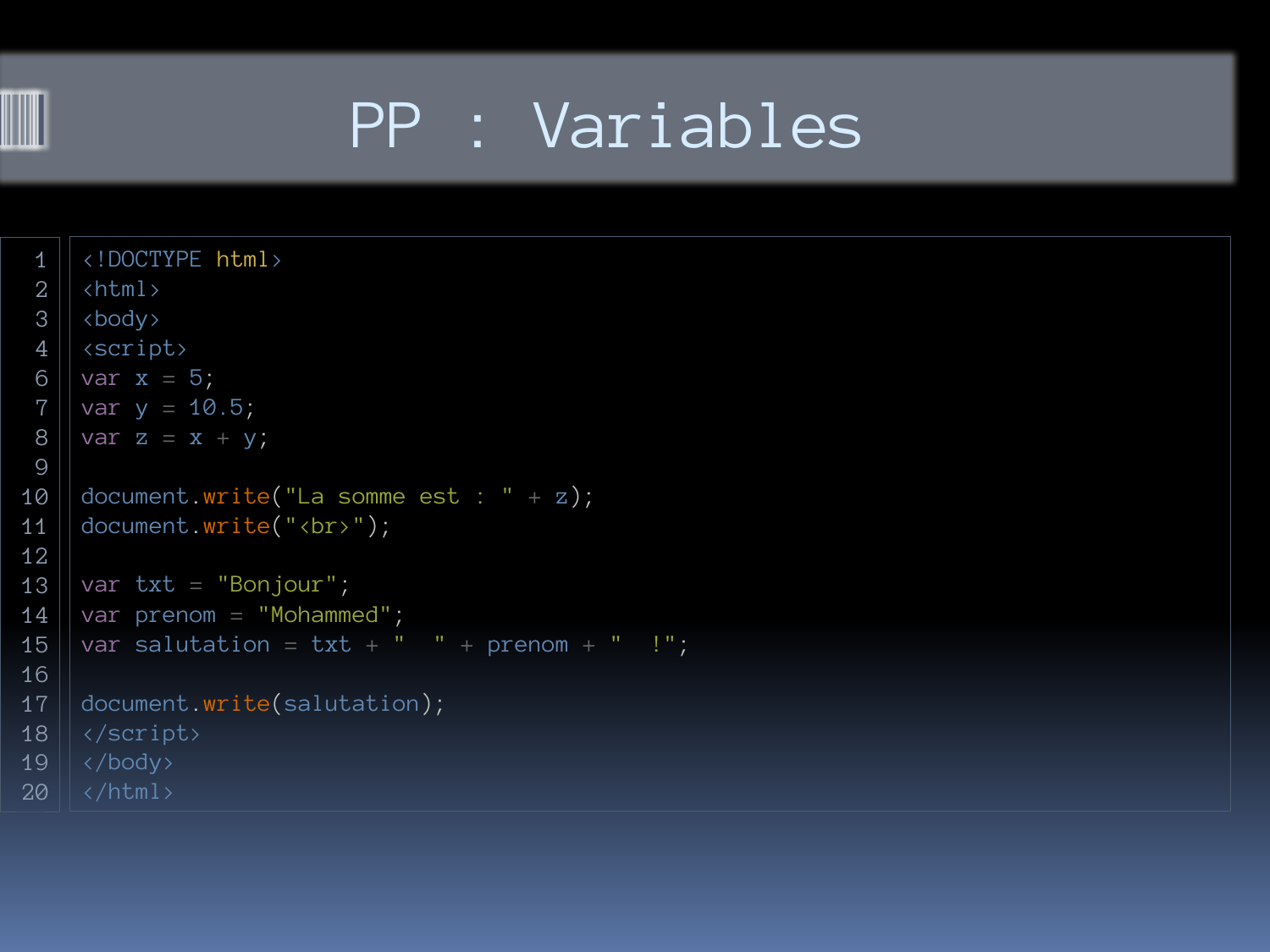

# PP : Variables
<!DOCTYPE html>
<html>
<body>
<script>
var x = 5;
var y = 10.5;
var z = x + y;

document.write("La somme est : " + z);
document.write("<br>");

var txt = "Bonjour";
var prenom = "Mohammed";
var salutation = txt + "  " + prenom + "  !";

document.write(salutation);
</script>
</body>
</html>
1
2
3
4
6
7
8
9
10
11
12
13
14
15
16
17
18
19
20